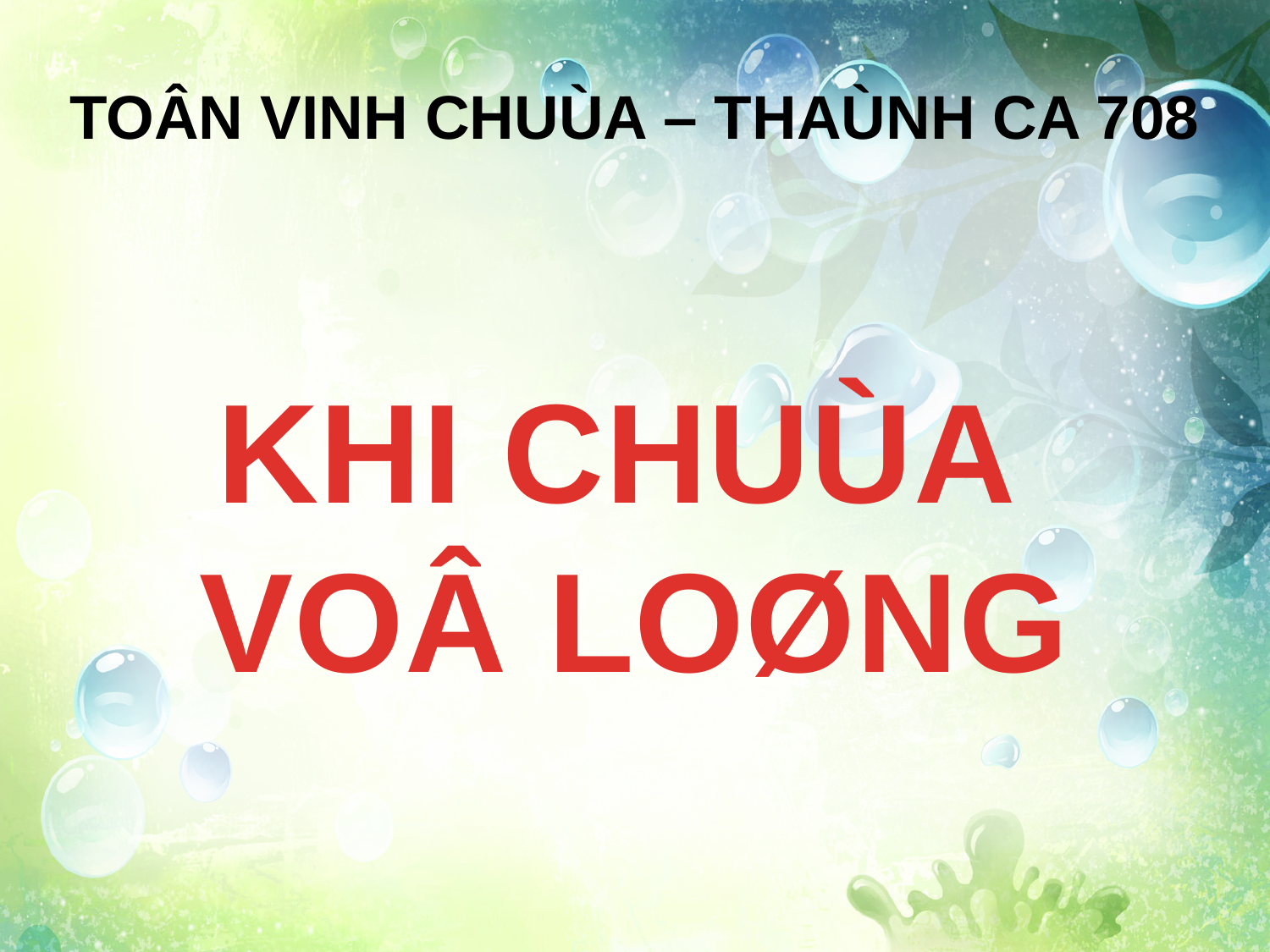

TOÂN VINH CHUÙA – THAÙNH CA 708
KHI CHUÙA
VOÂ LOØNG